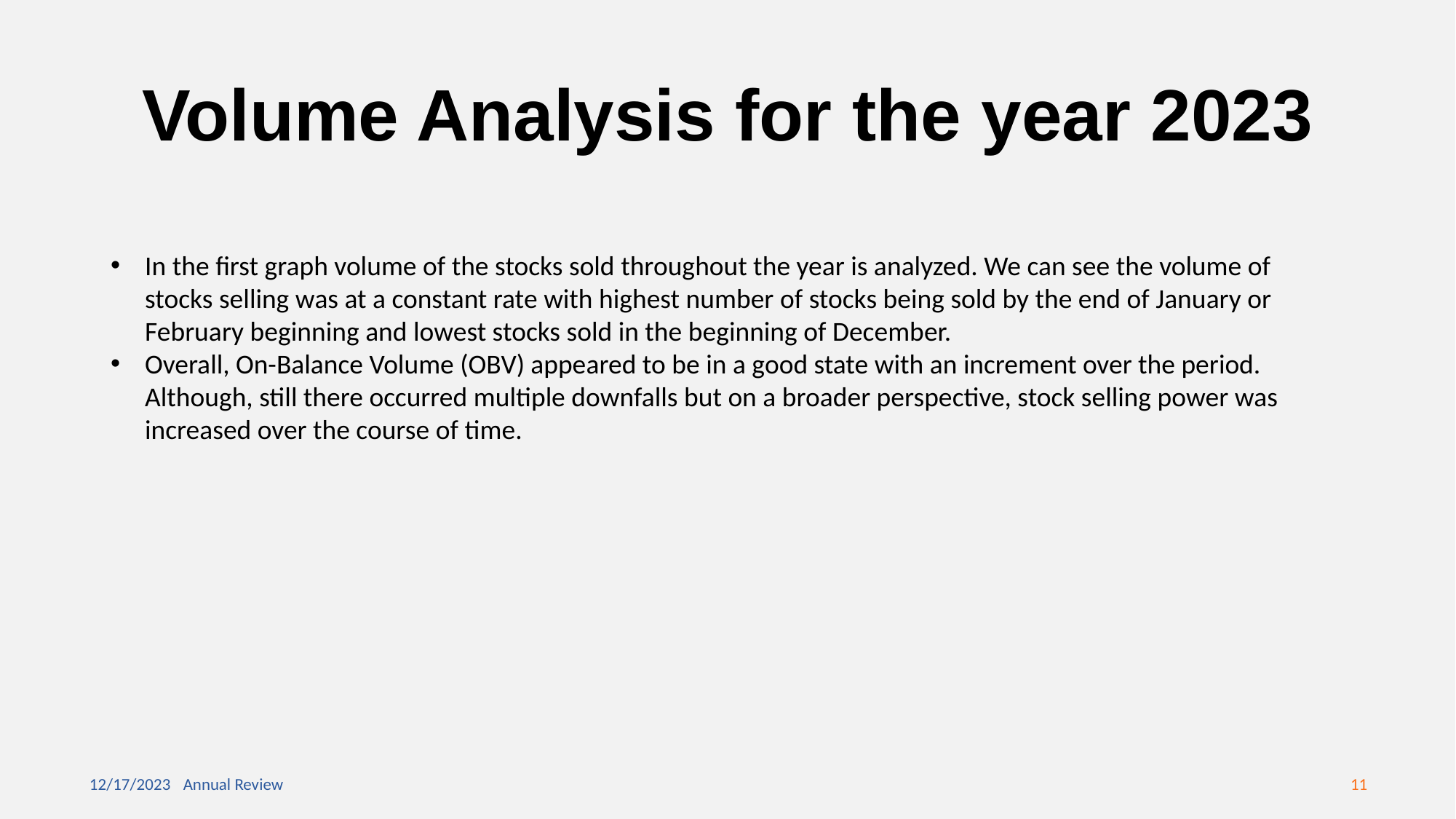

# Volume Analysis for the year 2023
In the first graph volume of the stocks sold throughout the year is analyzed. We can see the volume of stocks selling was at a constant rate with highest number of stocks being sold by the end of January or February beginning and lowest stocks sold in the beginning of December.
Overall, On-Balance Volume (OBV) appeared to be in a good state with an increment over the period. Although, still there occurred multiple downfalls but on a broader perspective, stock selling power was increased over the course of time.